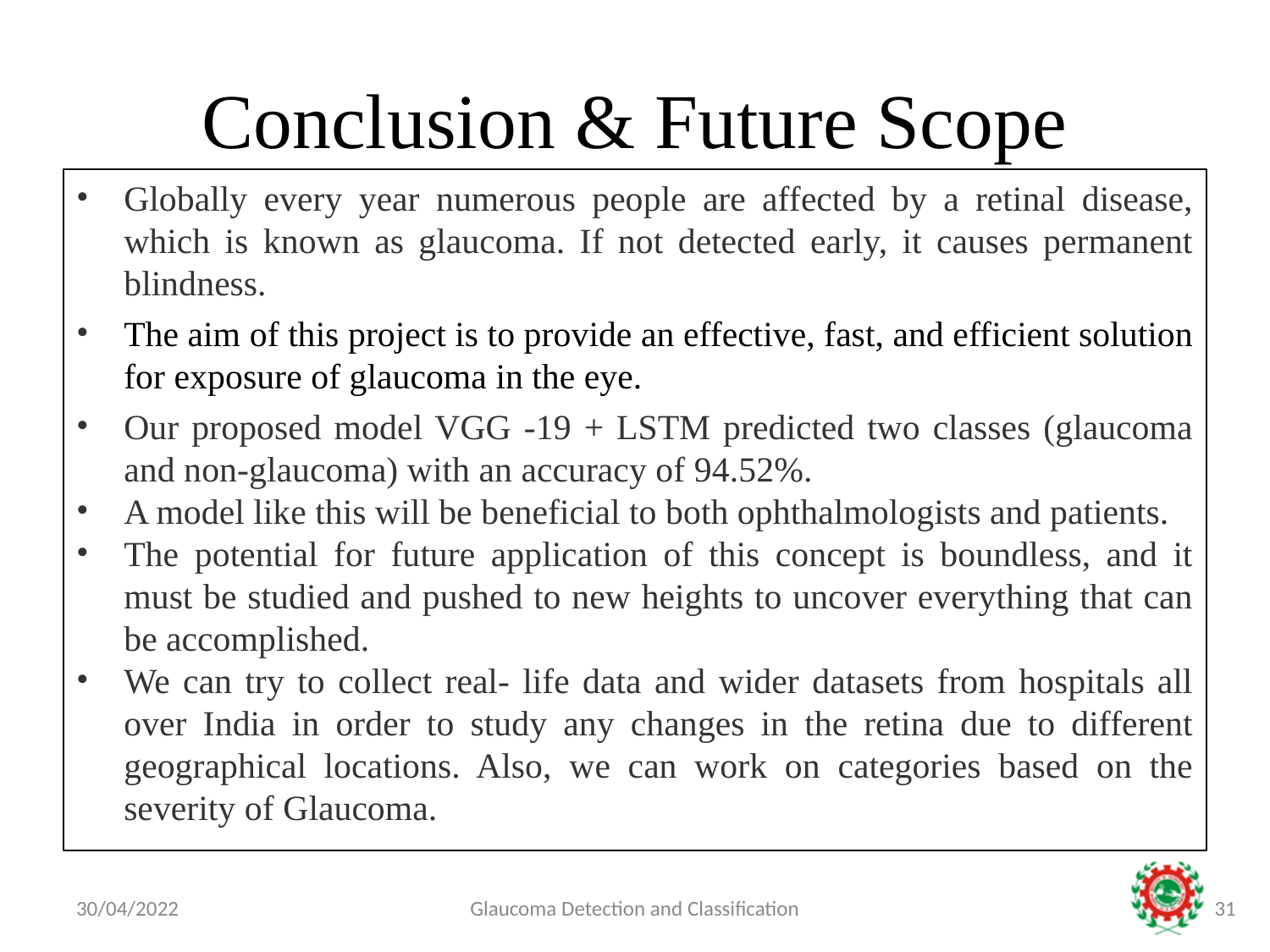

# Conclusion & Future Scope
Globally every year numerous people are affected by a retinal disease, which is known as glaucoma. If not detected early, it causes permanent blindness.
The aim of this project is to provide an effective, fast, and efficient solution for exposure of glaucoma in the eye.
Our proposed model VGG -19 + LSTM predicted two classes (glaucoma and non-glaucoma) with an accuracy of 94.52%.
A model like this will be beneficial to both ophthalmologists and patients.
The potential for future application of this concept is boundless, and it must be studied and pushed to new heights to uncover everything that can be accomplished.
We can try to collect real- life data and wider datasets from hospitals all over India in order to study any changes in the retina due to different geographical locations. Also, we can work on categories based on the severity of Glaucoma.

30/04/2022
Glaucoma Detection and Classification
31